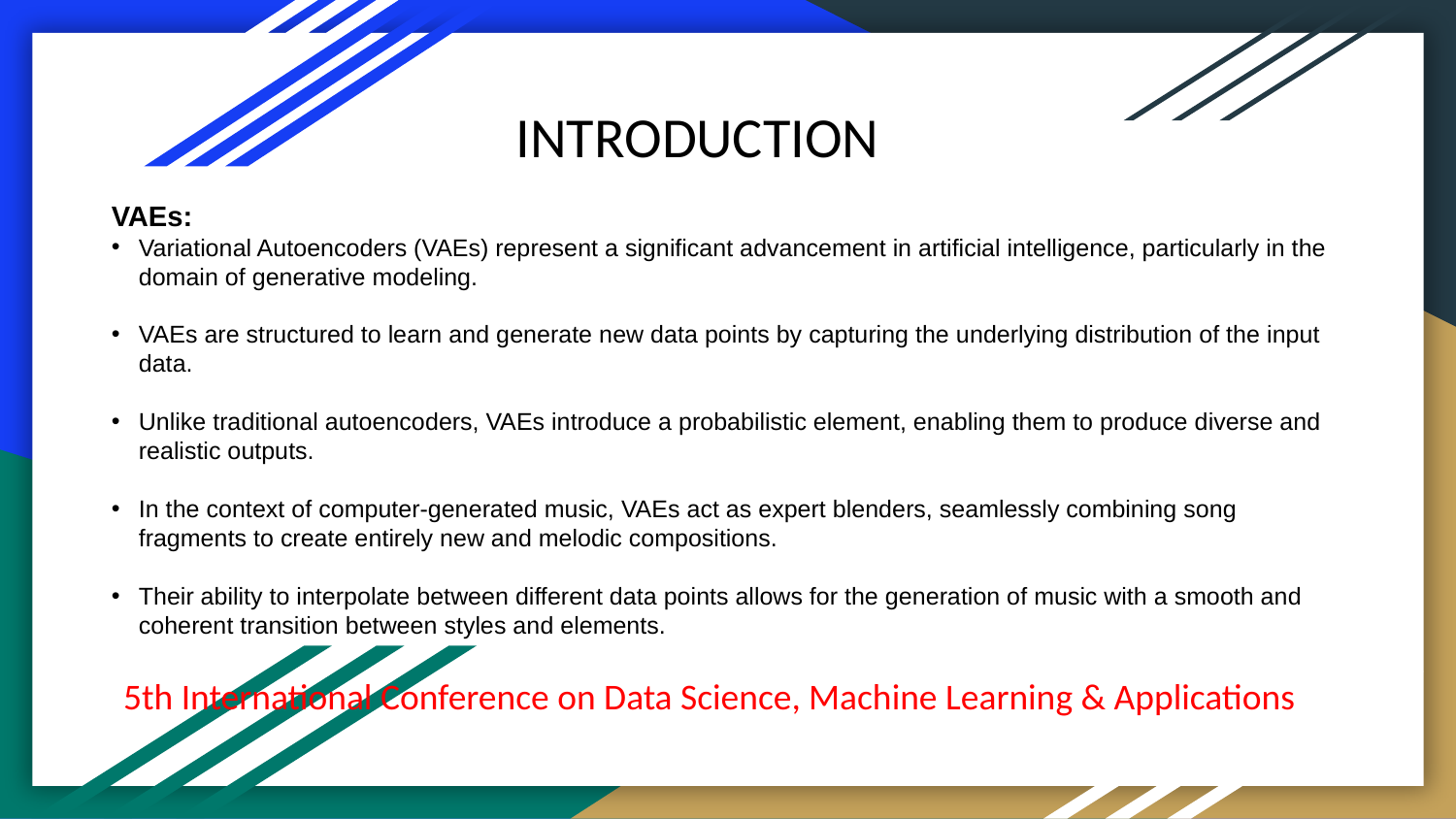

INTRODUCTION
VAEs:
Variational Autoencoders (VAEs) represent a significant advancement in artificial intelligence, particularly in the domain of generative modeling.

VAEs are structured to learn and generate new data points by capturing the underlying distribution of the input data.

Unlike traditional autoencoders, VAEs introduce a probabilistic element, enabling them to produce diverse and realistic outputs.

In the context of computer-generated music, VAEs act as expert blenders, seamlessly combining song fragments to create entirely new and melodic compositions.

Their ability to interpolate between different data points allows for the generation of music with a smooth and coherent transition between styles and elements.
5th International Conference on Data Science, Machine Learning & Applications